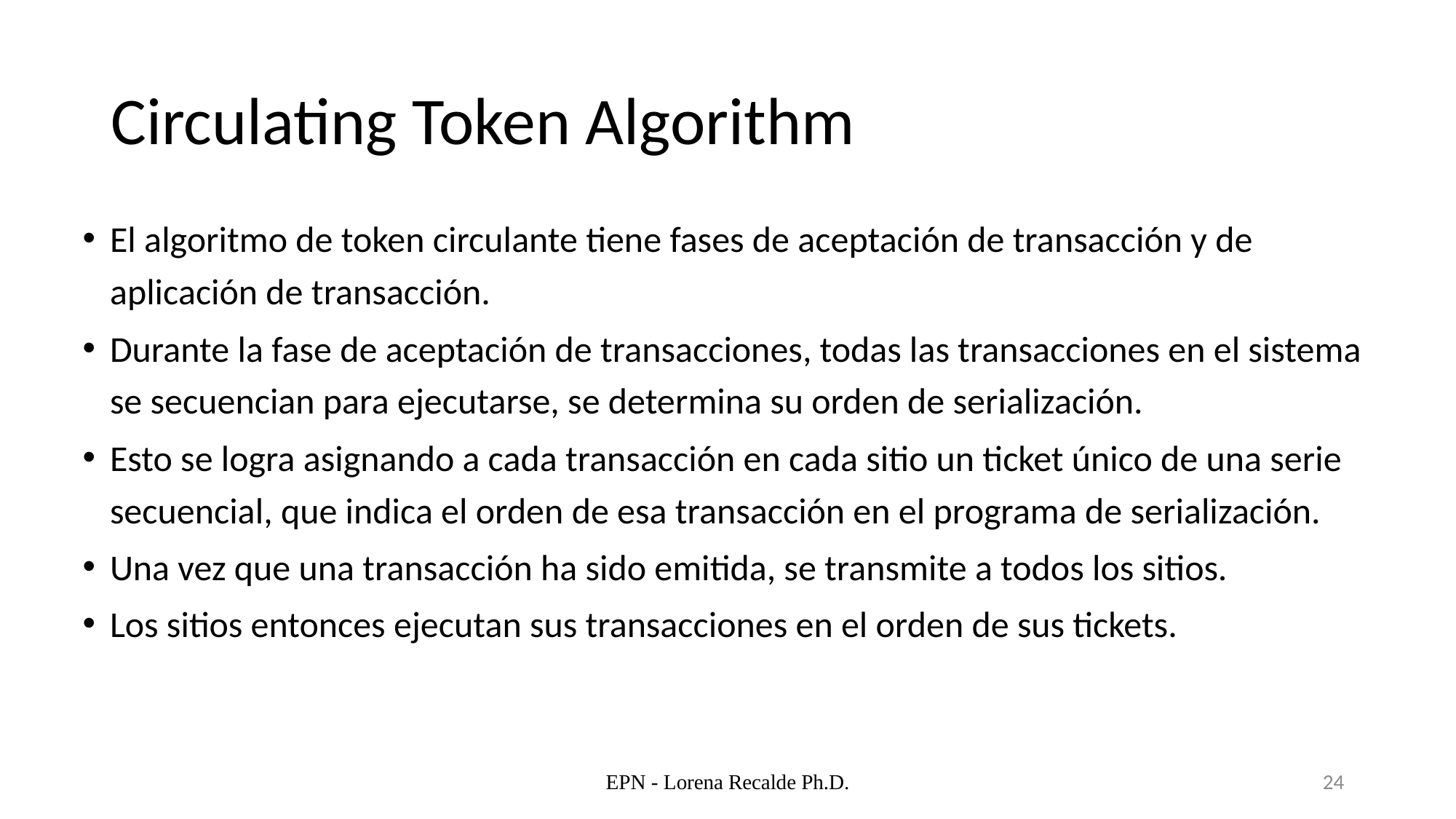

# Circulating Token Algorithm
El algoritmo de token circulante tiene fases de aceptación de transacción y de aplicación de transacción.
Durante la fase de aceptación de transacciones, todas las transacciones en el sistema se secuencian para ejecutarse, se determina su orden de serialización.
Esto se logra asignando a cada transacción en cada sitio un ticket único de una serie secuencial, que indica el orden de esa transacción en el programa de serialización.
Una vez que una transacción ha sido emitida, se transmite a todos los sitios.
Los sitios entonces ejecutan sus transacciones en el orden de sus tickets.
EPN - Lorena Recalde Ph.D.
24